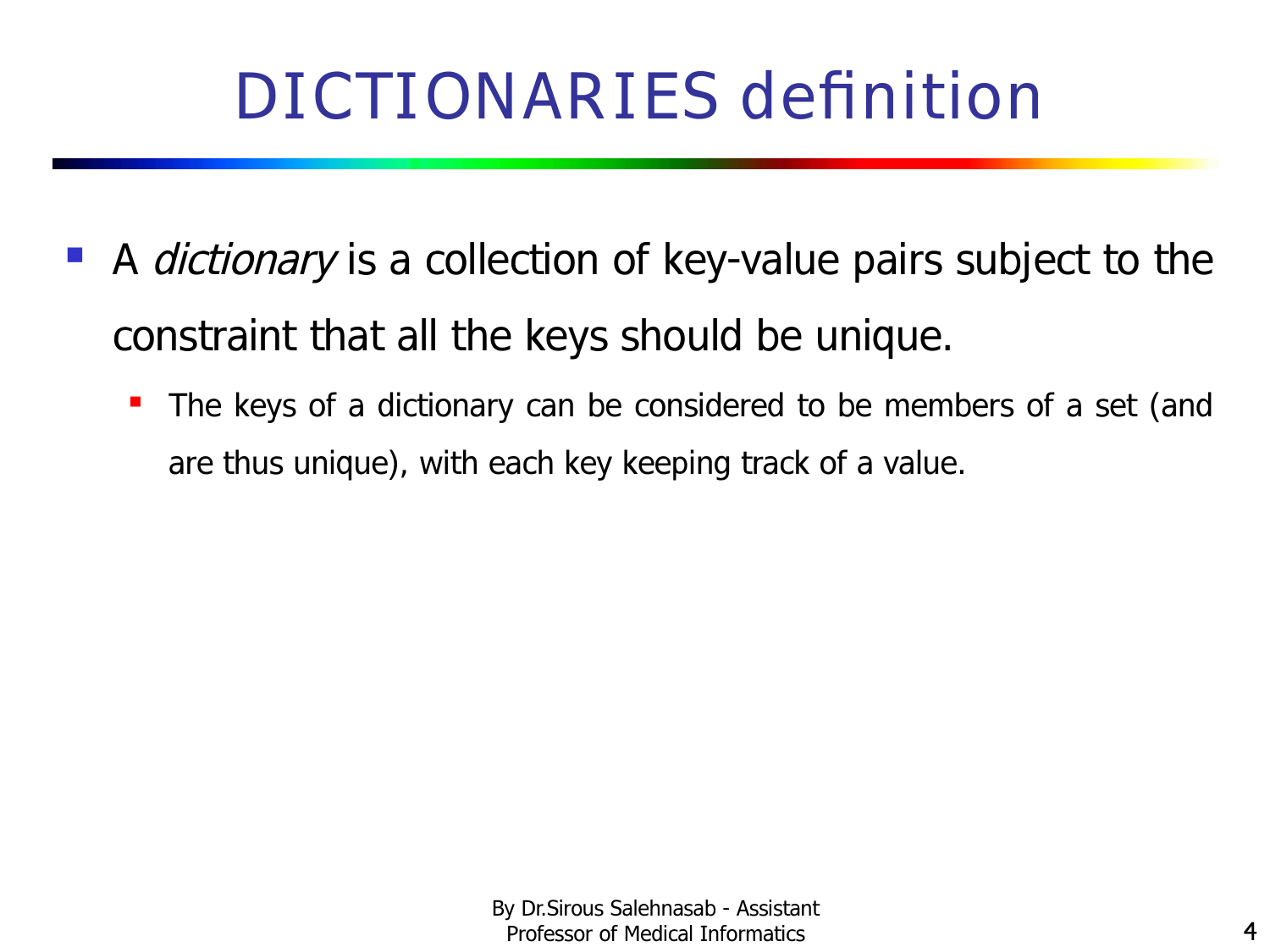

# DICTIONARIES definition
A dictionary is a collection of key-value pairs subject to the constraint that all the keys should be unique.
The keys of a dictionary can be considered to be members of a set (and are thus unique), with each key keeping track of a value.
4
By Dr.Sirous Salehnasab - Assistant Professor of Medical Informatics